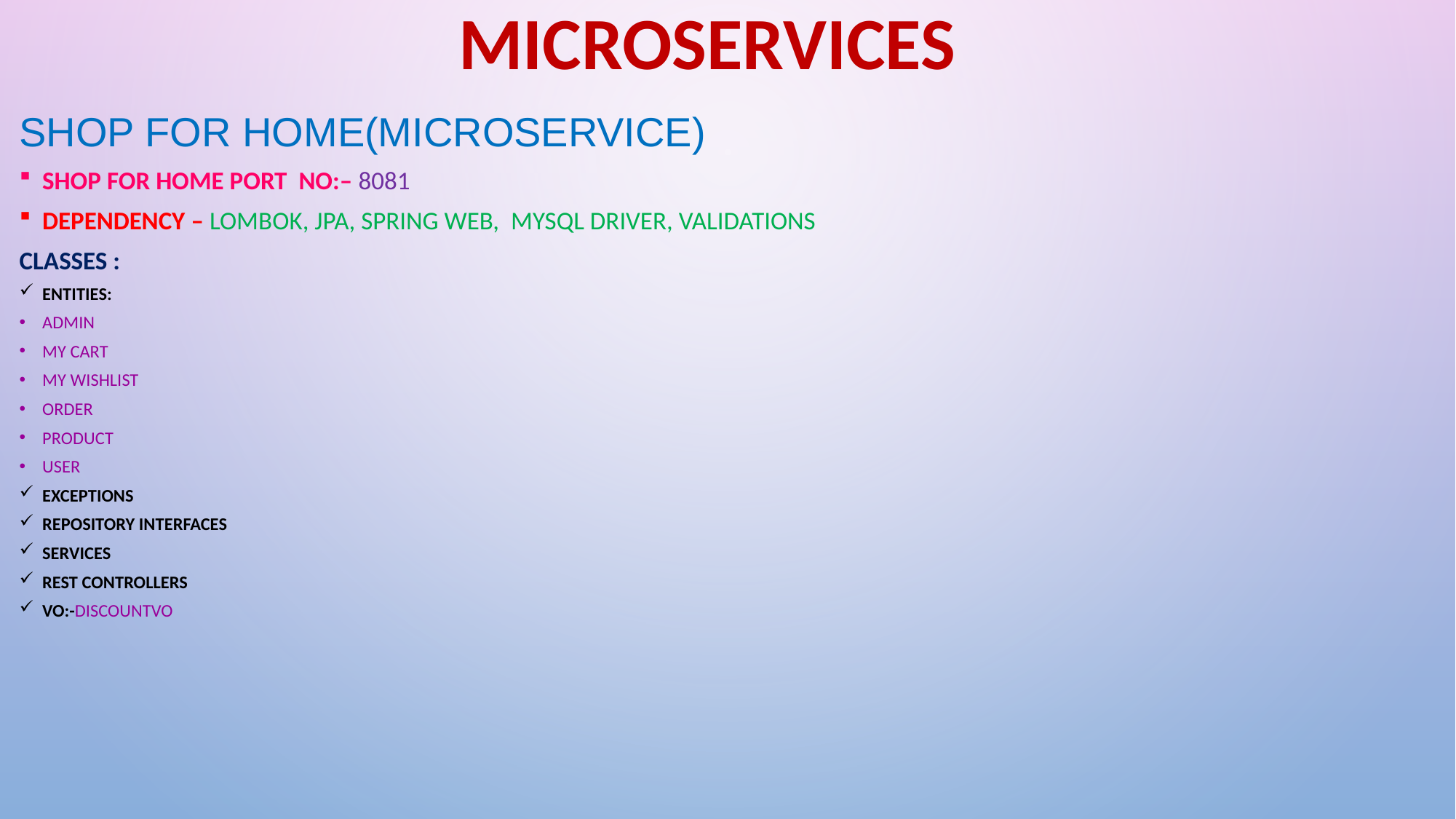

# MICROSERVICES
SHOP FOR HOME(MICROSERVICE)
Shop For Home Port  No:– 8081
Dependency – Lombok, JPA, Spring Web,  MySQL Driver, Validations
Classes :
Entities:
Admin
My Cart
My WishList
Order
Product
User
Exceptions
Repository Interfaces
Services
Rest Controllers
Vo:-DiscountVo